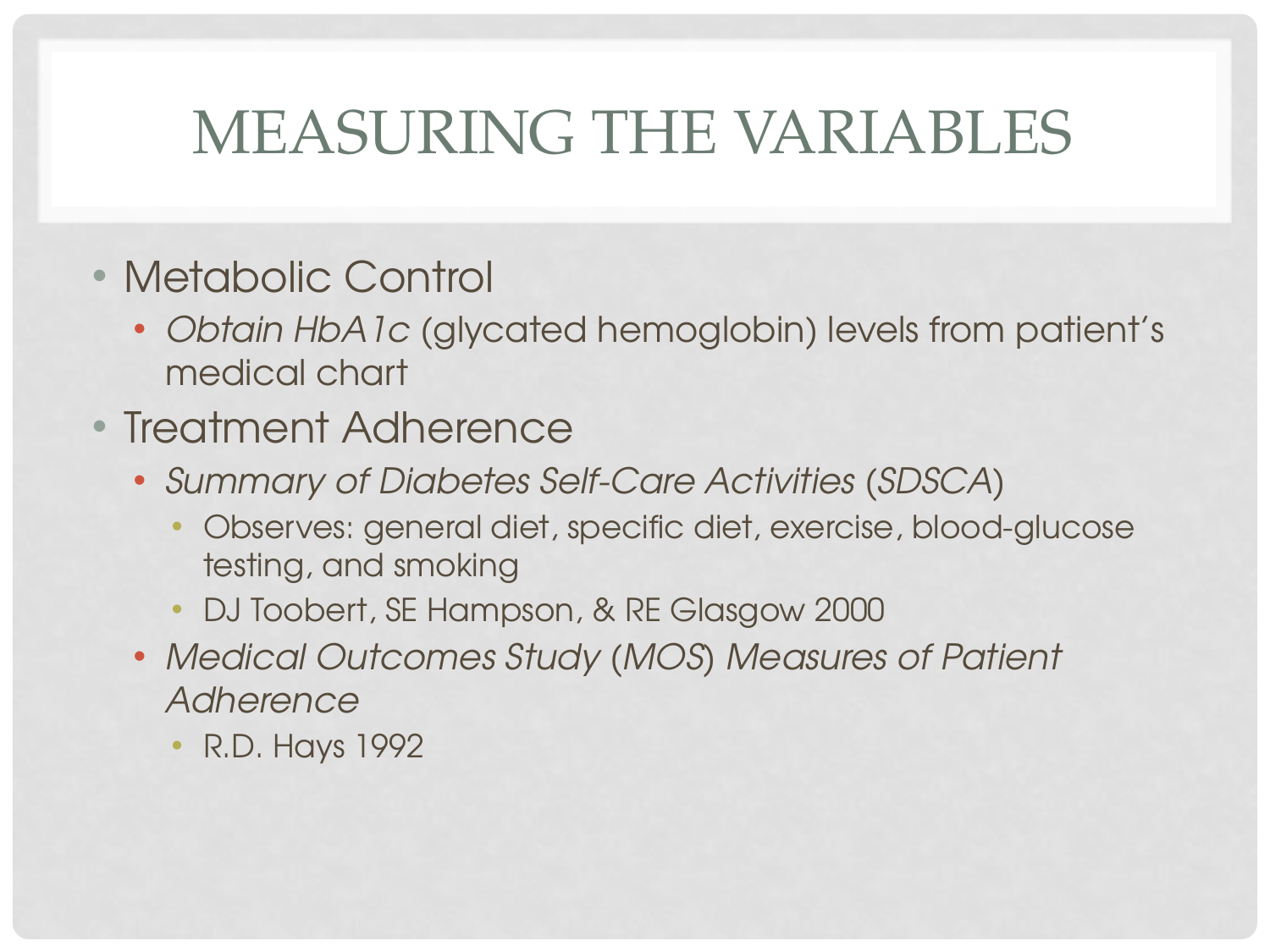

# Measuring the Variables
Metabolic Control
Obtain HbA1c (glycated hemoglobin) levels from patient’s medical chart
Treatment Adherence
Summary of Diabetes Self-Care Activities (SDSCA)
Observes: general diet, specific diet, exercise, blood-glucose testing, and smoking
DJ Toobert, SE Hampson, & RE Glasgow 2000
Medical Outcomes Study (MOS) Measures of Patient Adherence
R.D. Hays 1992